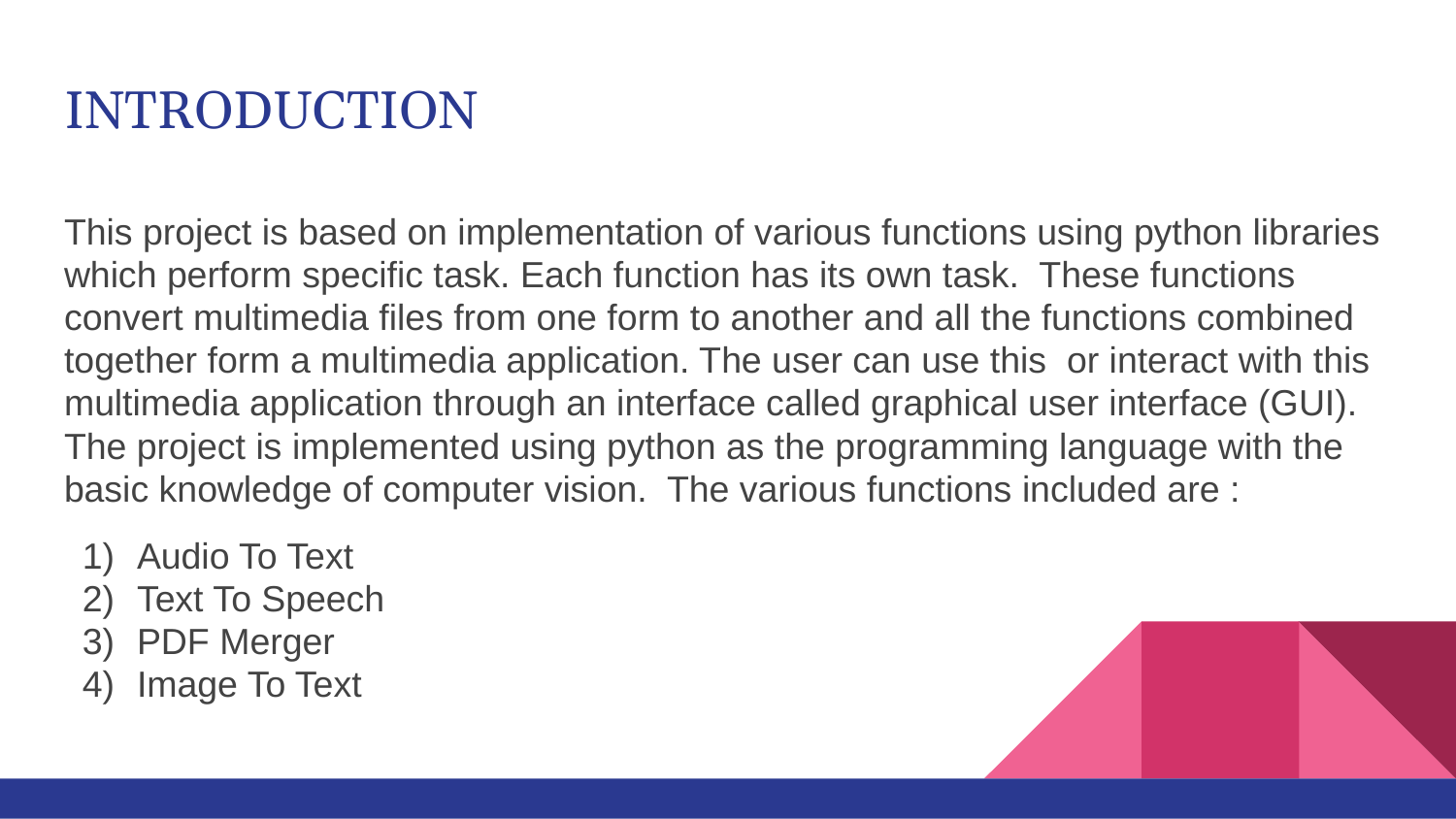

# INTRODUCTION
This project is based on implementation of various functions using python libraries  which perform specific task. Each function has its own task.  These functions convert multimedia files from one form to another and all the functions combined together form a multimedia application. The user can use this  or interact with this multimedia application through an interface called graphical user interface (GUI).   The project is implemented using python as the programming language with the basic knowledge of computer vision.  The various functions included are :
Audio To Text
Text To Speech
PDF Merger
Image To Text